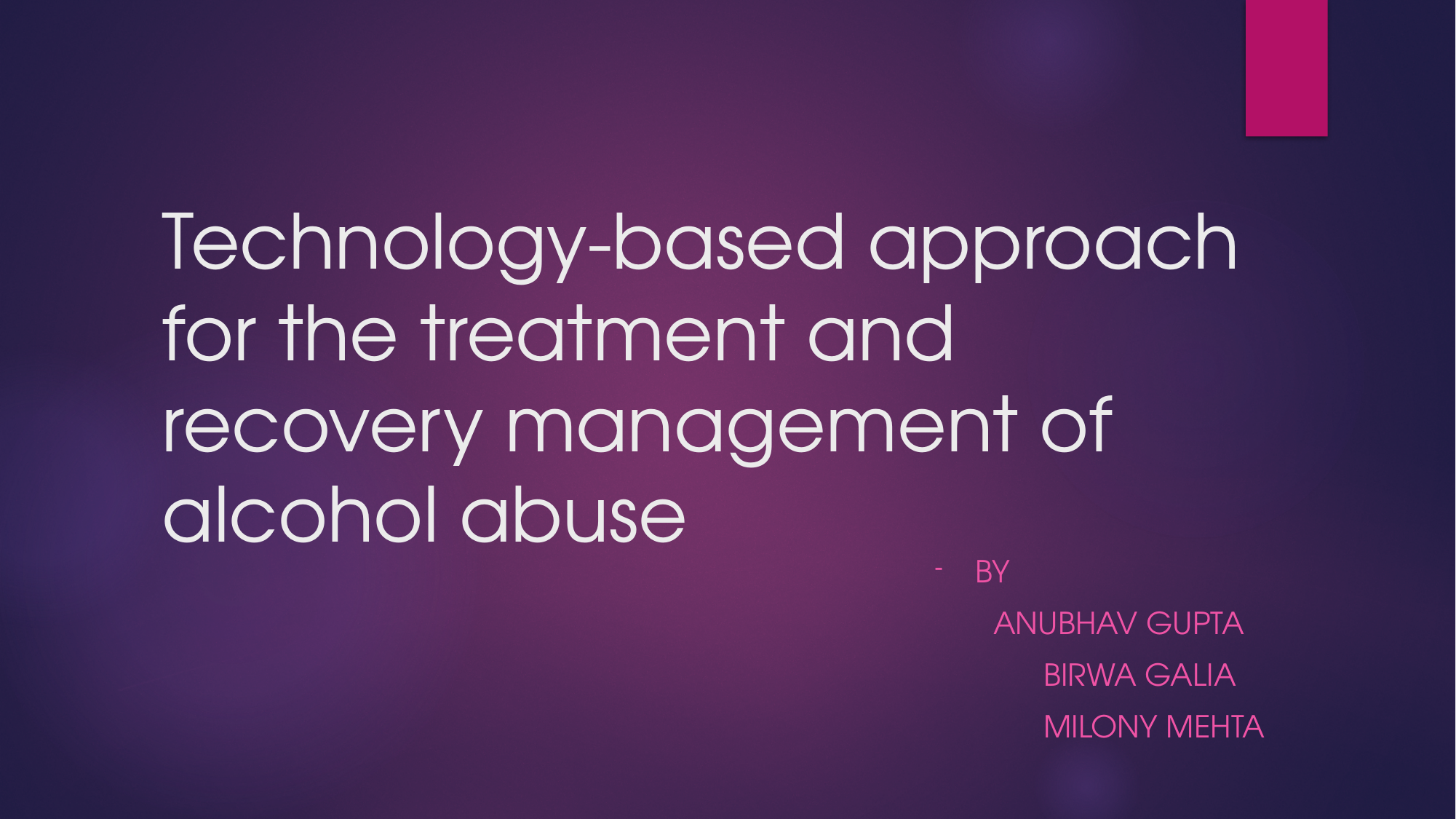

# Technology-based approach for the treatment and recovery management of alcohol abuse
By
       Anubhav gupta
	Birwa Galia
	Milony mehta